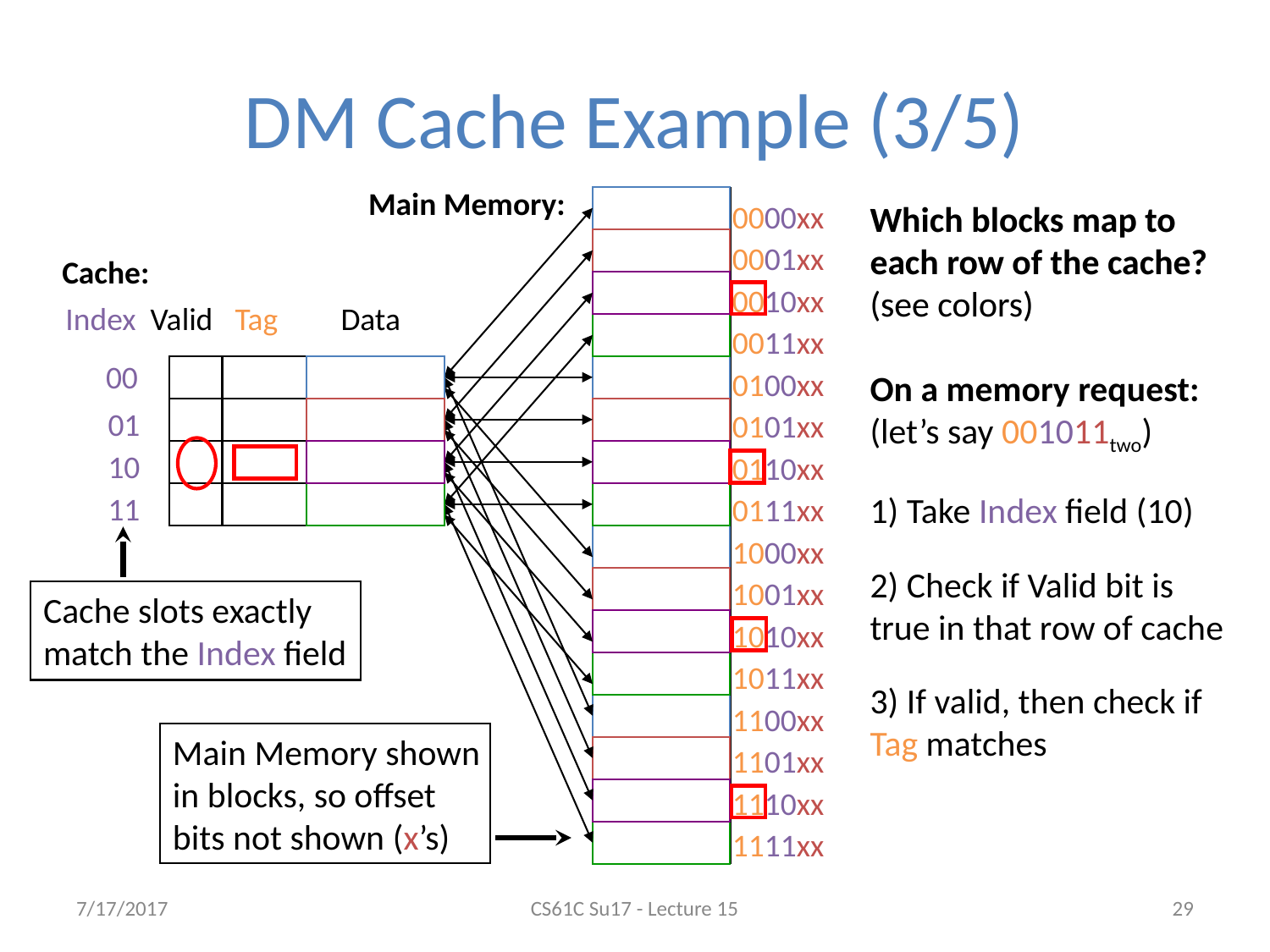

# DM Cache Example (3/5)
Main Memory:

0000xx
0001xx
0010xx
0011xx
0100xx
0101xx
0110xx
0111xx
1000xx
1001xx
1010xx
1011xx
1100xx
1101xx
1110xx
1111xx
Which blocks map to each row of the cache?
(see colors)

On a memory request:
(let’s say 001011two)
1) Take Index field (10)
2) Check if Valid bit is true in that row of cache
3) If valid, then check if Tag matches
Which blocks map to each row of the cache?
(see colors)
Cache:
Index
Valid
Data
Tag
00

01

10

11

Cache slots exactly match the Index field

Main Memory shown in blocks, so offset bits not shown (x’s)

7/17/2017
CS61C Su17 - Lecture 15
29